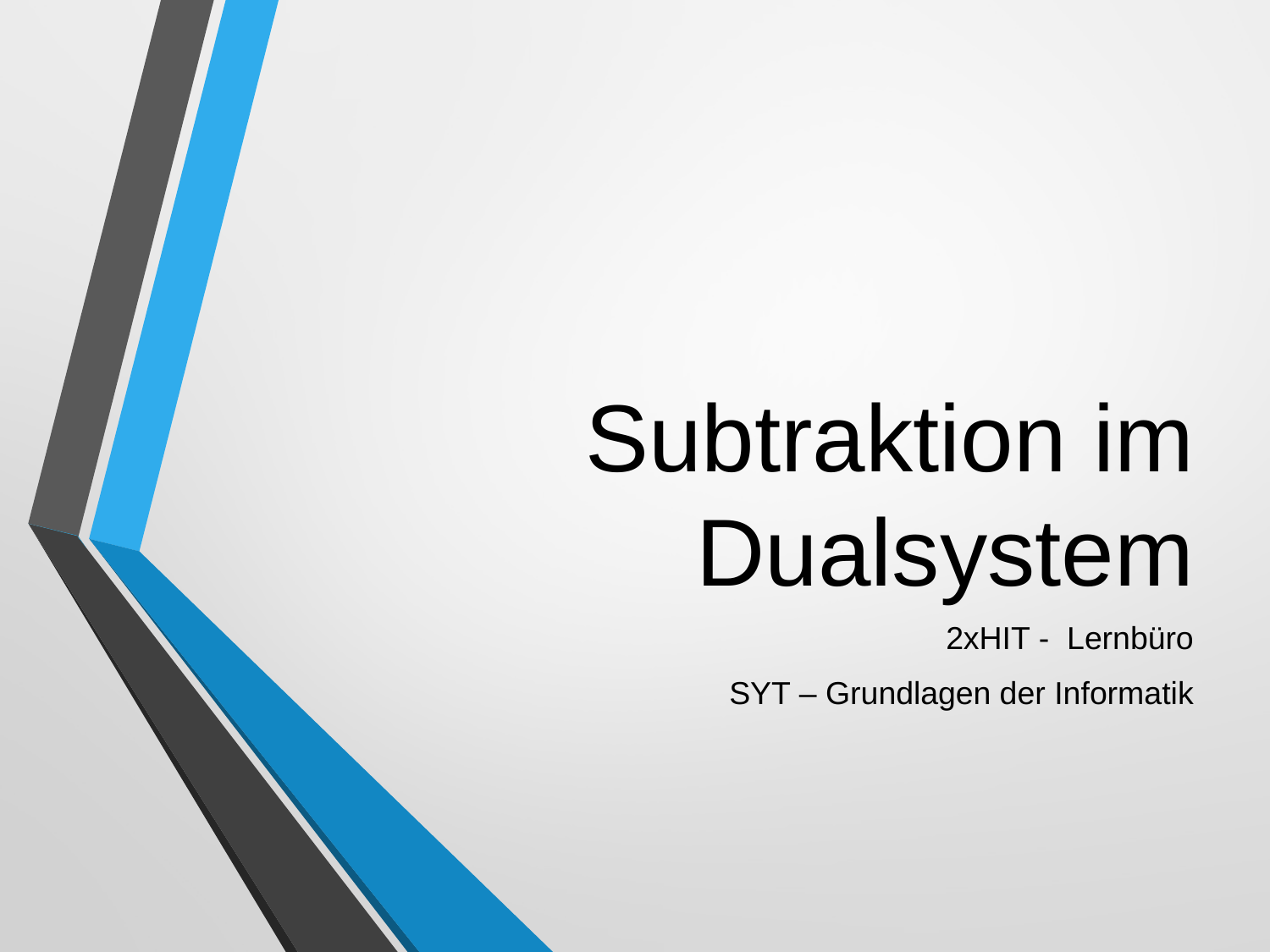

# Subtraktion im Dualsystem
2xHIT -  Lernbüro
SYT – Grundlagen der Informatik